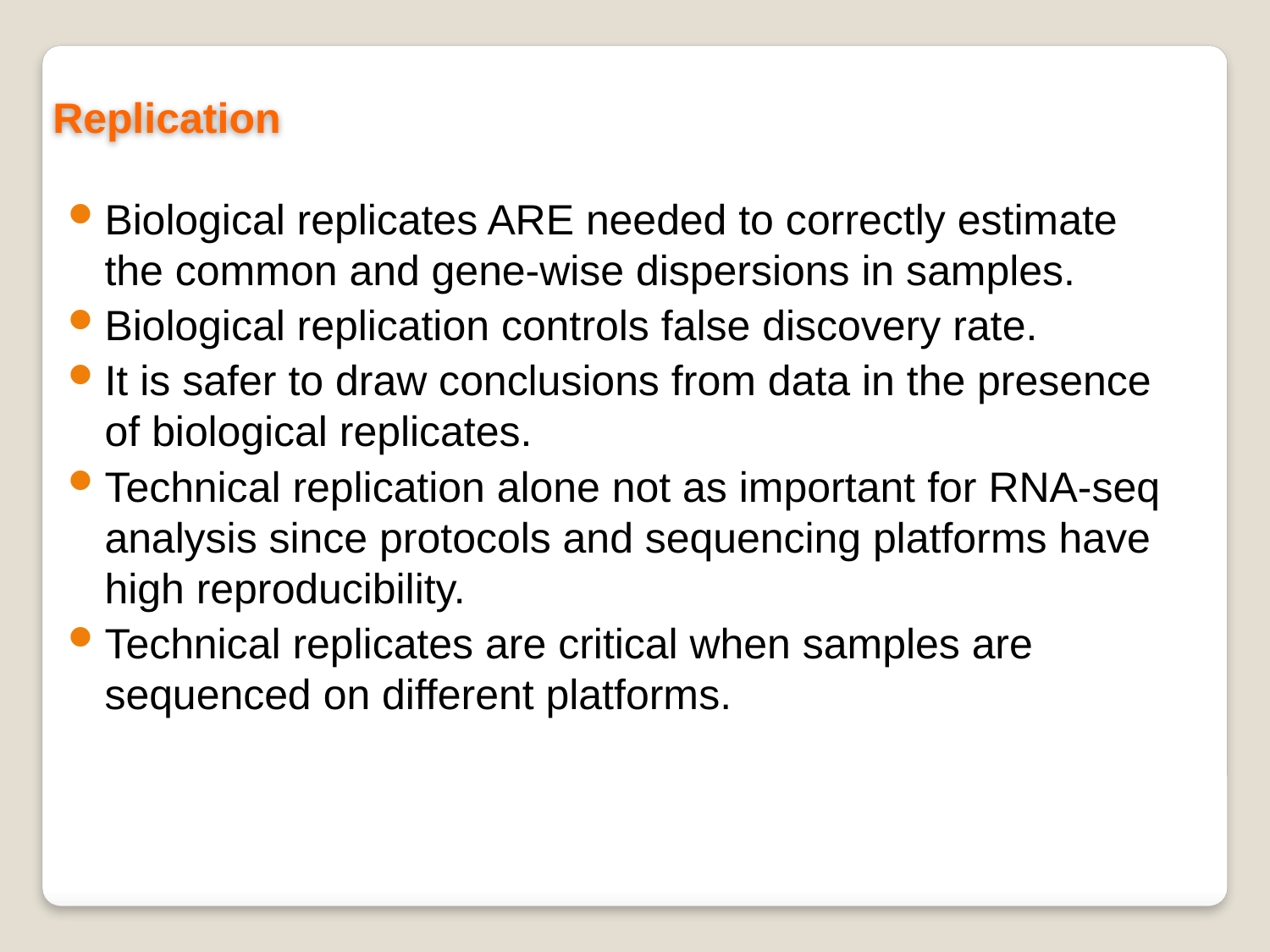

Replication
Biological replicates ARE needed to correctly estimate the common and gene-wise dispersions in samples.
Biological replication controls false discovery rate.
It is safer to draw conclusions from data in the presence of biological replicates.
Technical replication alone not as important for RNA-seq analysis since protocols and sequencing platforms have high reproducibility.
Technical replicates are critical when samples are sequenced on different platforms.